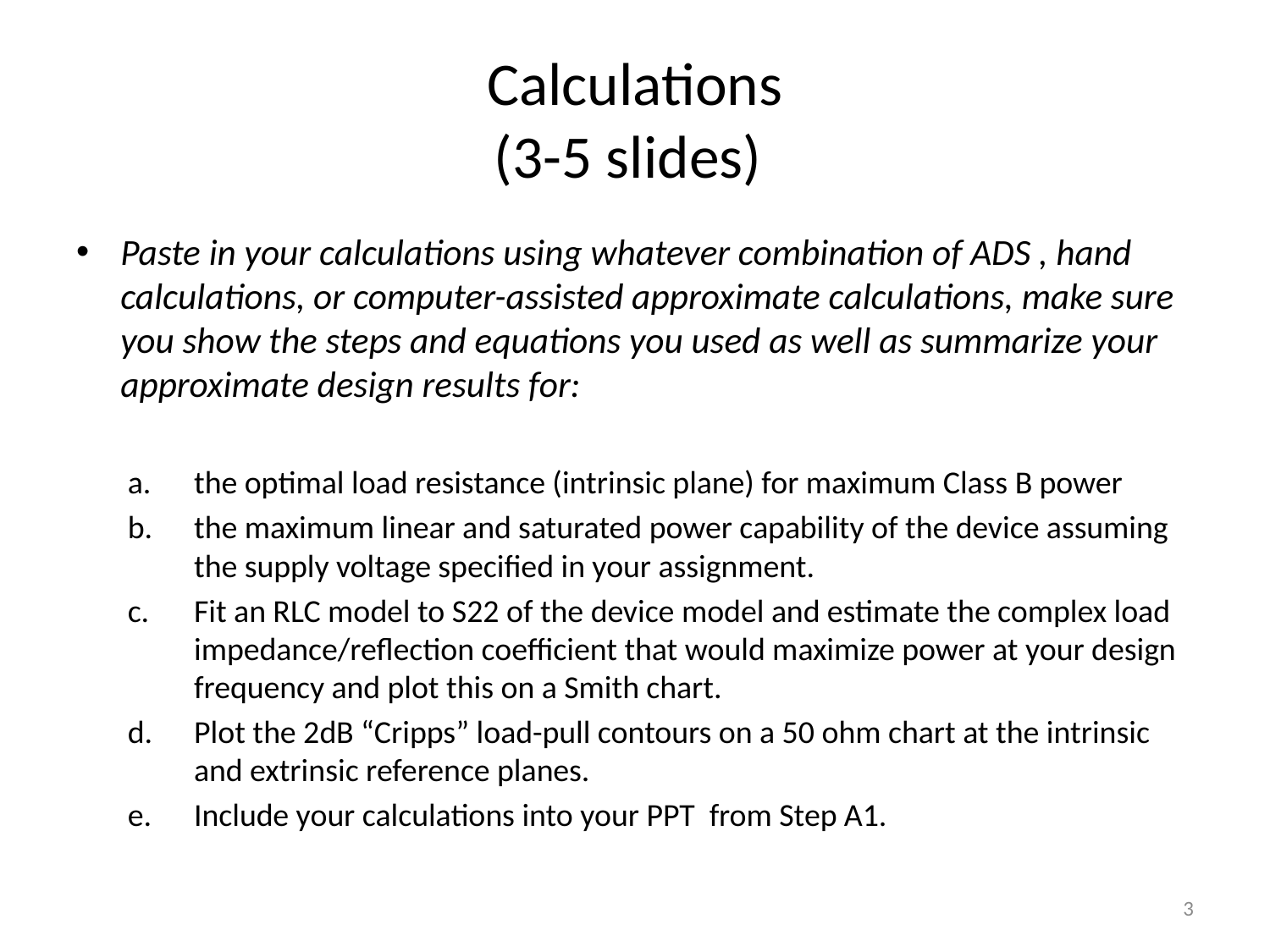

# Calculations (3-5 slides)
Paste in your calculations using whatever combination of ADS , hand calculations, or computer-assisted approximate calculations, make sure you show the steps and equations you used as well as summarize your approximate design results for:

the optimal load resistance (intrinsic plane) for maximum Class B power
the maximum linear and saturated power capability of the device assuming the supply voltage specified in your assignment.
Fit an RLC model to S22 of the device model and estimate the complex load impedance/reflection coefficient that would maximize power at your design frequency and plot this on a Smith chart.
Plot the 2dB “Cripps” load-pull contours on a 50 ohm chart at the intrinsic and extrinsic reference planes.
Include your calculations into your PPT  from Step A1.
3